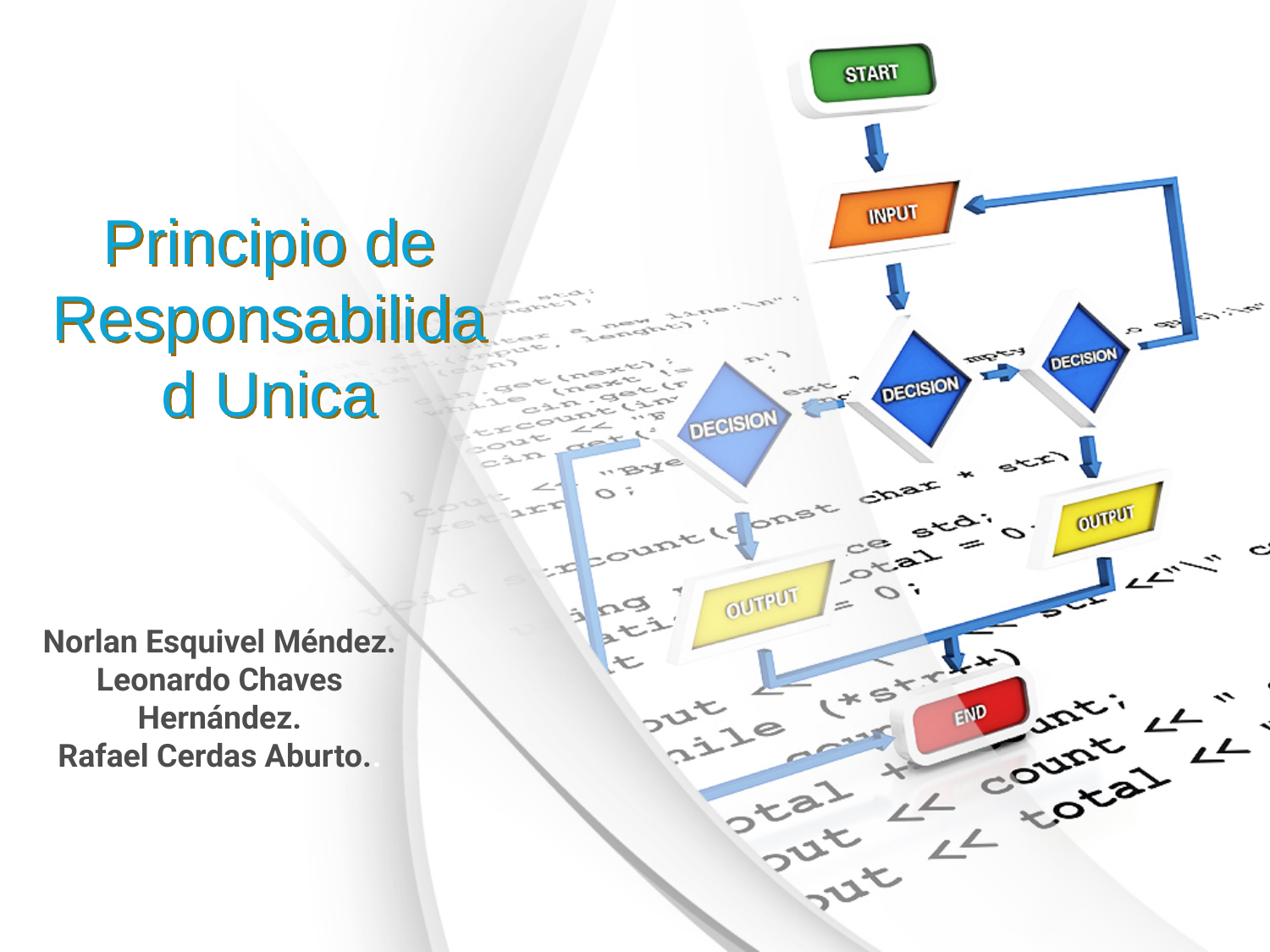

# Principio de Responsabilidad Unica
Norlan Esquivel Méndez.
Leonardo Chaves Hernández.
Rafael Cerdas Aburto..